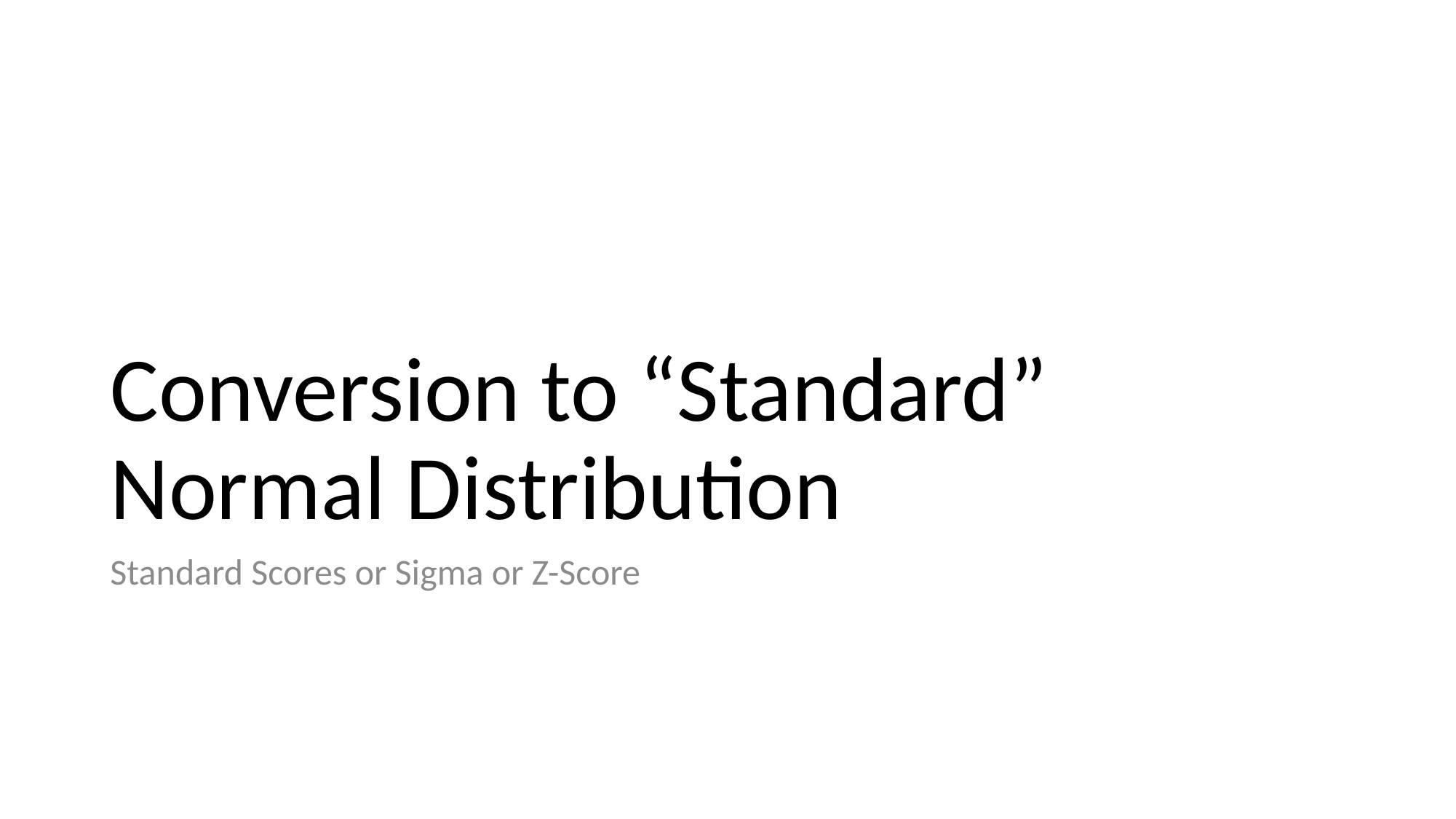

# Conversion to “Standard” Normal Distribution
Standard Scores or Sigma or Z-Score